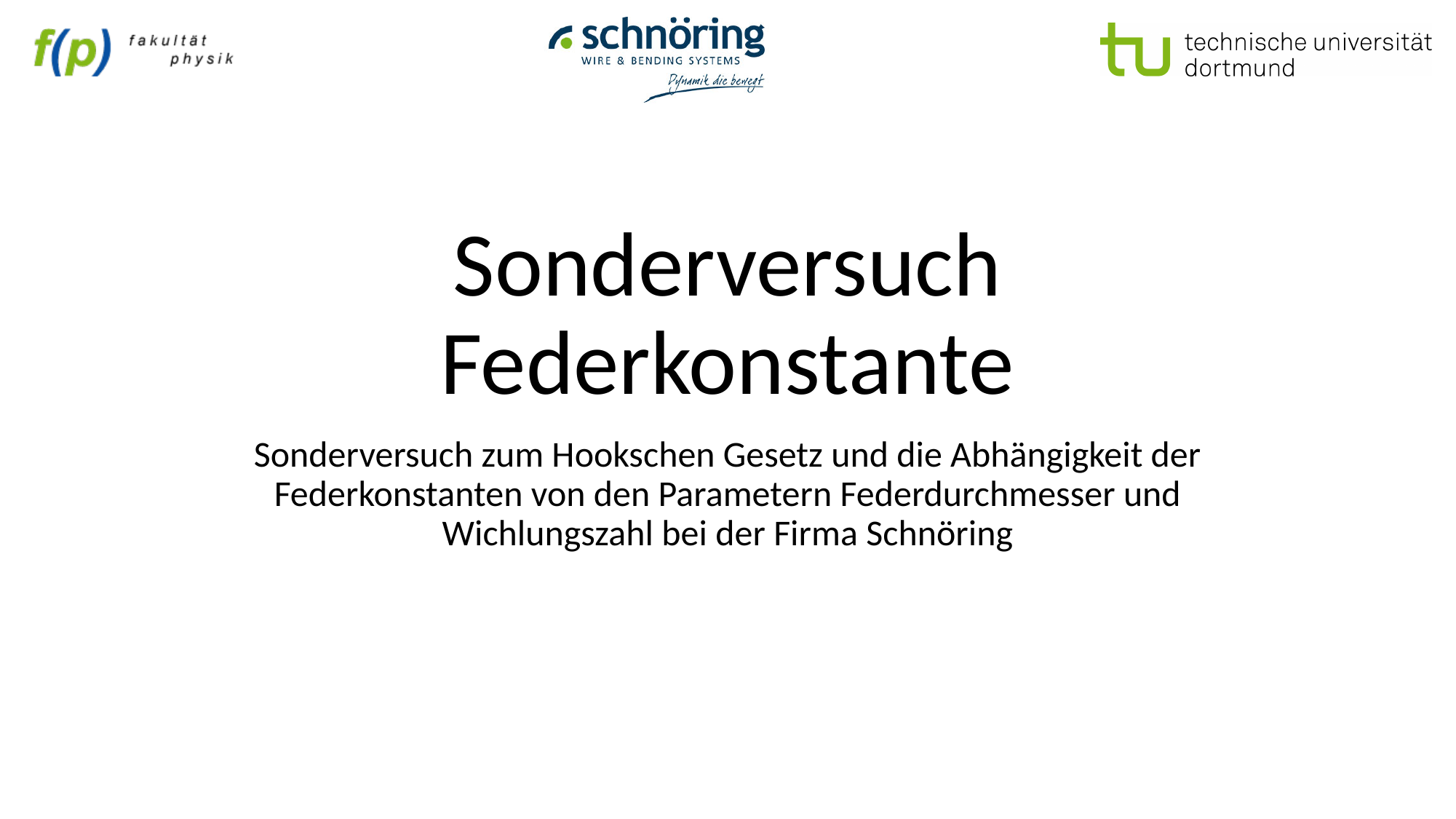

# Sonderversuch Federkonstante
Sonderversuch zum Hookschen Gesetz und die Abhängigkeit der Federkonstanten von den Parametern Federdurchmesser und Wichlungszahl bei der Firma Schnöring